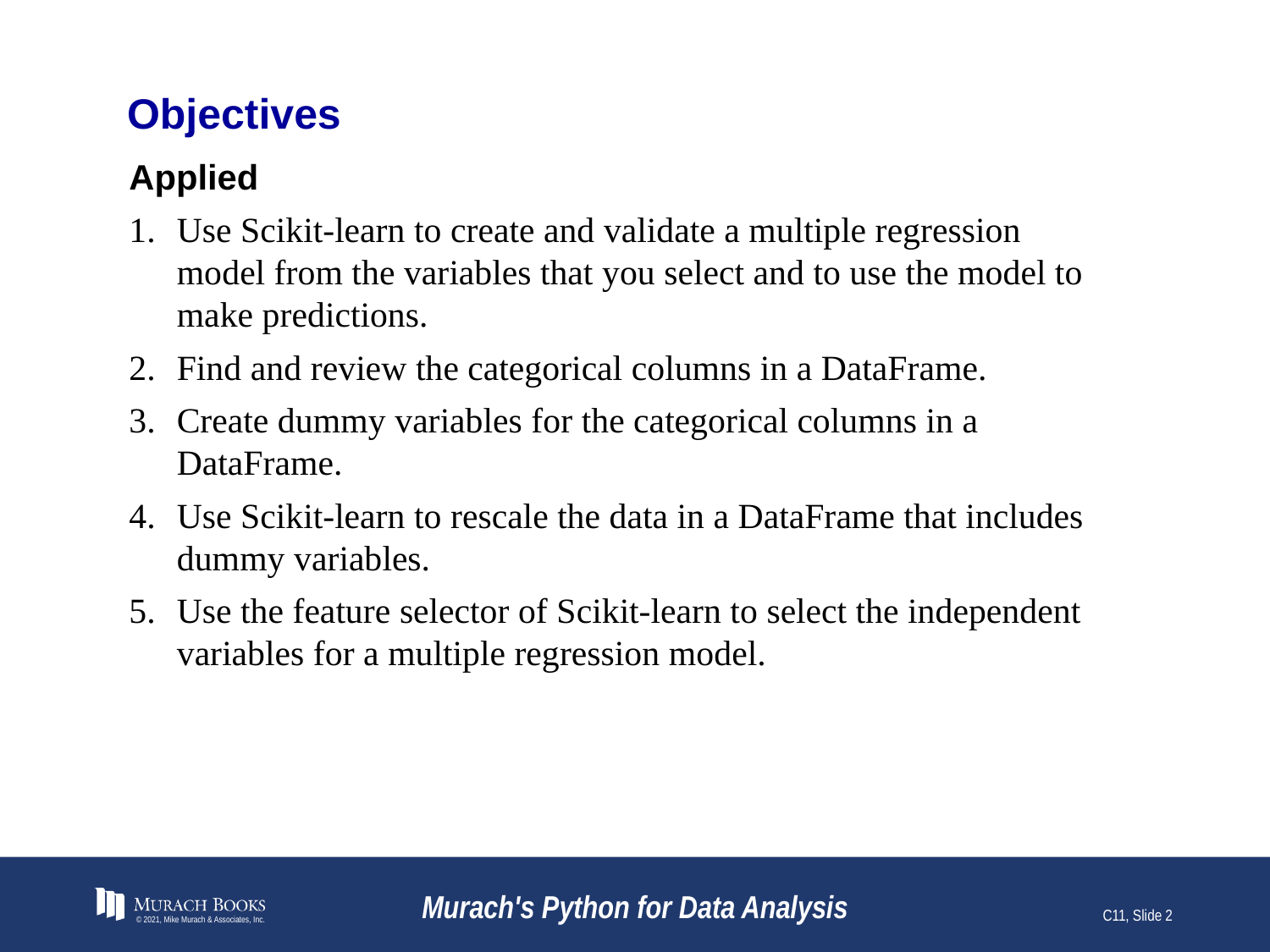

# Objectives
Applied
Use Scikit-learn to create and validate a multiple regression model from the variables that you select and to use the model to make predictions.
Find and review the categorical columns in a DataFrame.
Create dummy variables for the categorical columns in a DataFrame.
Use Scikit-learn to rescale the data in a DataFrame that includes dummy variables.
Use the feature selector of Scikit-learn to select the independent variables for a multiple regression model.

© 2021, Mike Murach & Associates, Inc.
Murach's Python for Data Analysis

C11, Slide 2